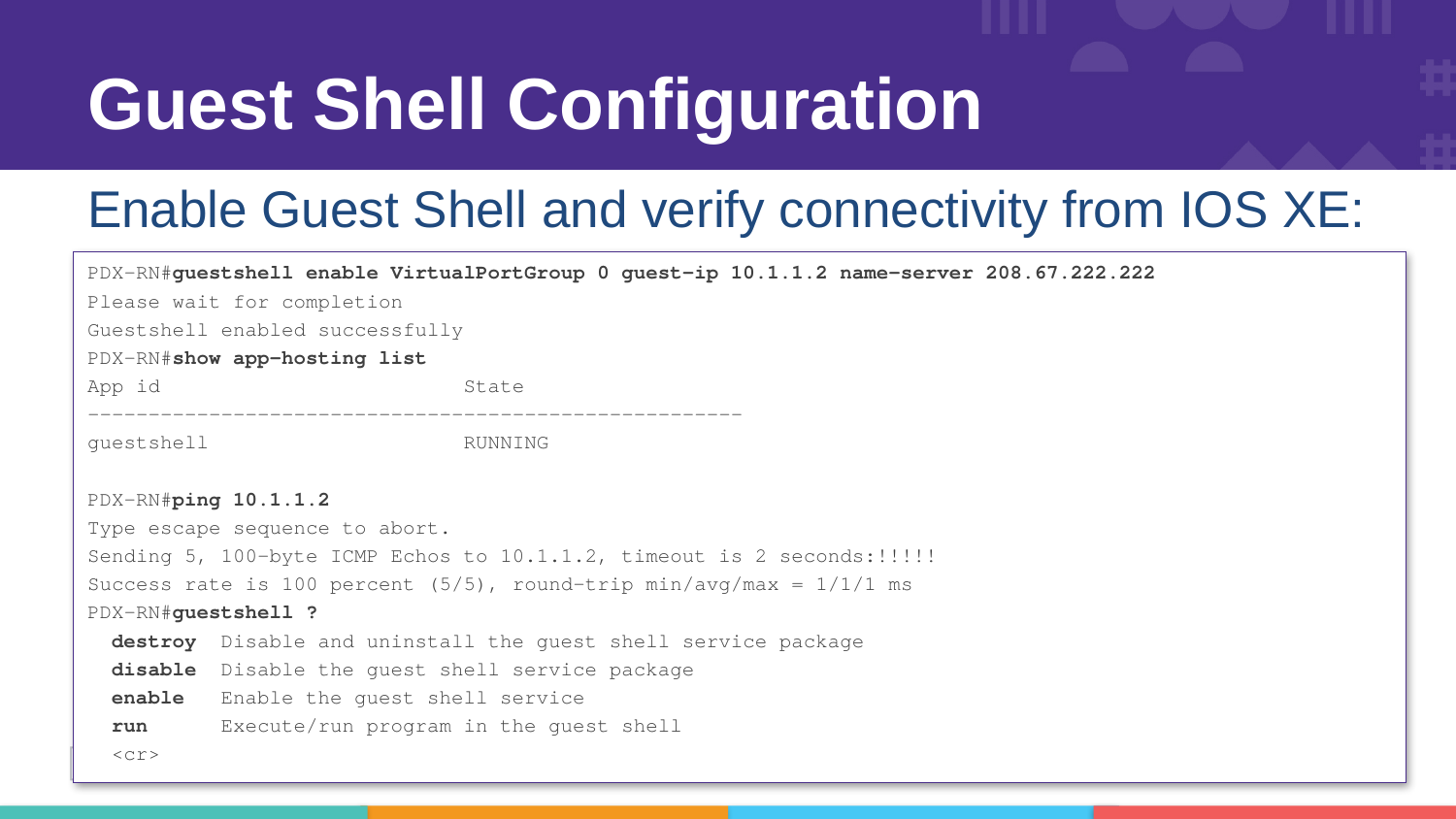

# Guest Shell Configuration
Enable Guest Shell and verify connectivity from IOS XE:
PDX-RN#guestshell enable VirtualPortGroup 0 guest-ip 10.1.1.2 name-server 208.67.222.222
Please wait for completion
Guestshell enabled successfully
PDX-RN#show app-hosting list
App id                         State
------------------------------------------------------
guestshell                     RUNNING

PDX-RN#ping 10.1.1.2
Type escape sequence to abort.
Sending 5, 100-byte ICMP Echos to 10.1.1.2, timeout is 2 seconds:!!!!!
Success rate is 100 percent (5/5), round-trip min/avg/max = 1/1/1 ms
PDX-RN#guestshell ?
  destroy  Disable and uninstall the guest shell service package
  disable  Disable the guest shell service package
  enable   Enable the guest shell service
  run      Execute/run program in the guest shell
  <cr>